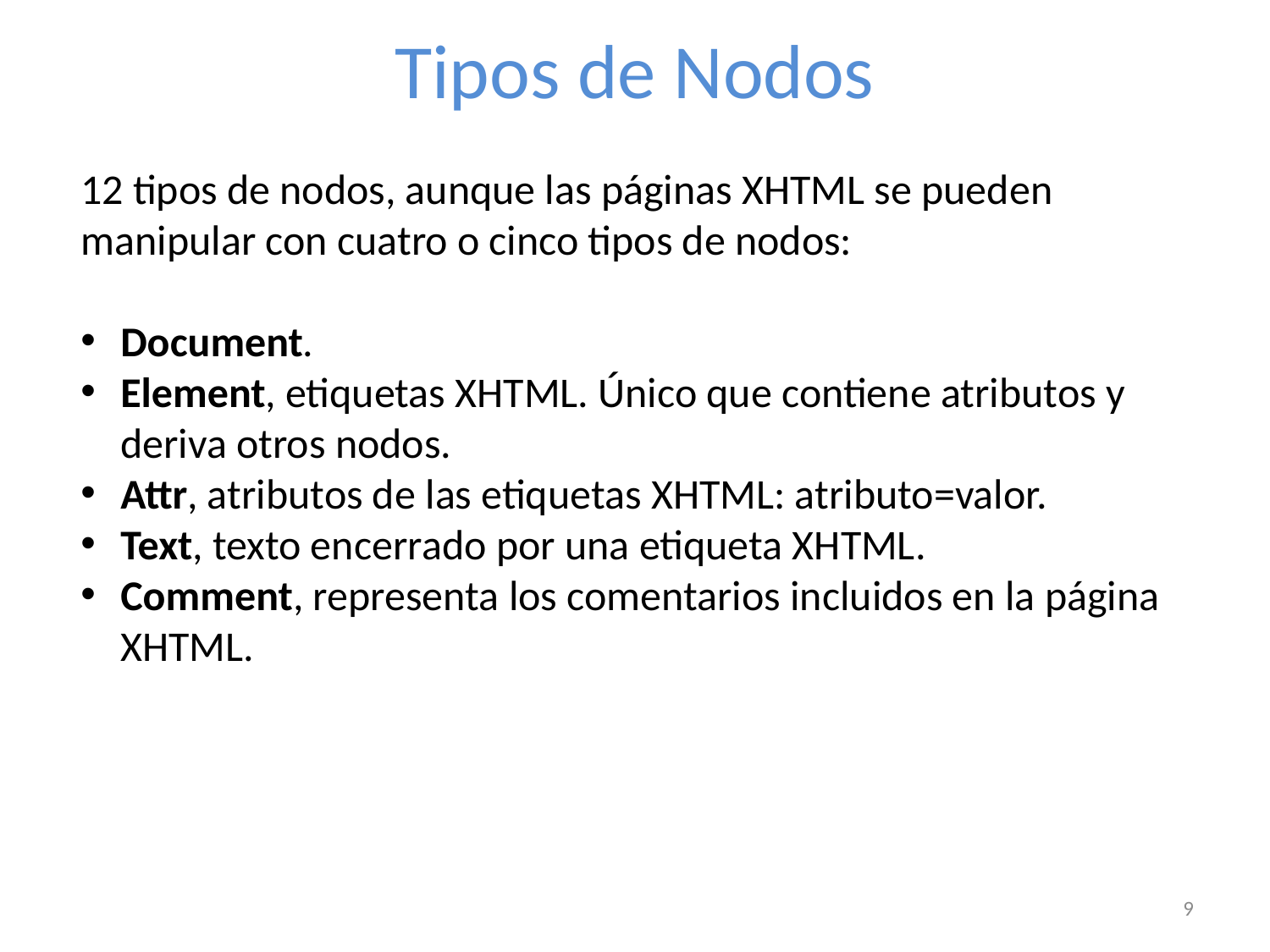

# Tipos de Nodos
12 tipos de nodos, aunque las páginas XHTML se pueden manipular con cuatro o cinco tipos de nodos:

Document.
Element, etiquetas XHTML. Único que contiene atributos y deriva otros nodos.
Attr, atributos de las etiquetas XHTML: atributo=valor.
Text, texto encerrado por una etiqueta XHTML.
Comment, representa los comentarios incluidos en la página XHTML.
9